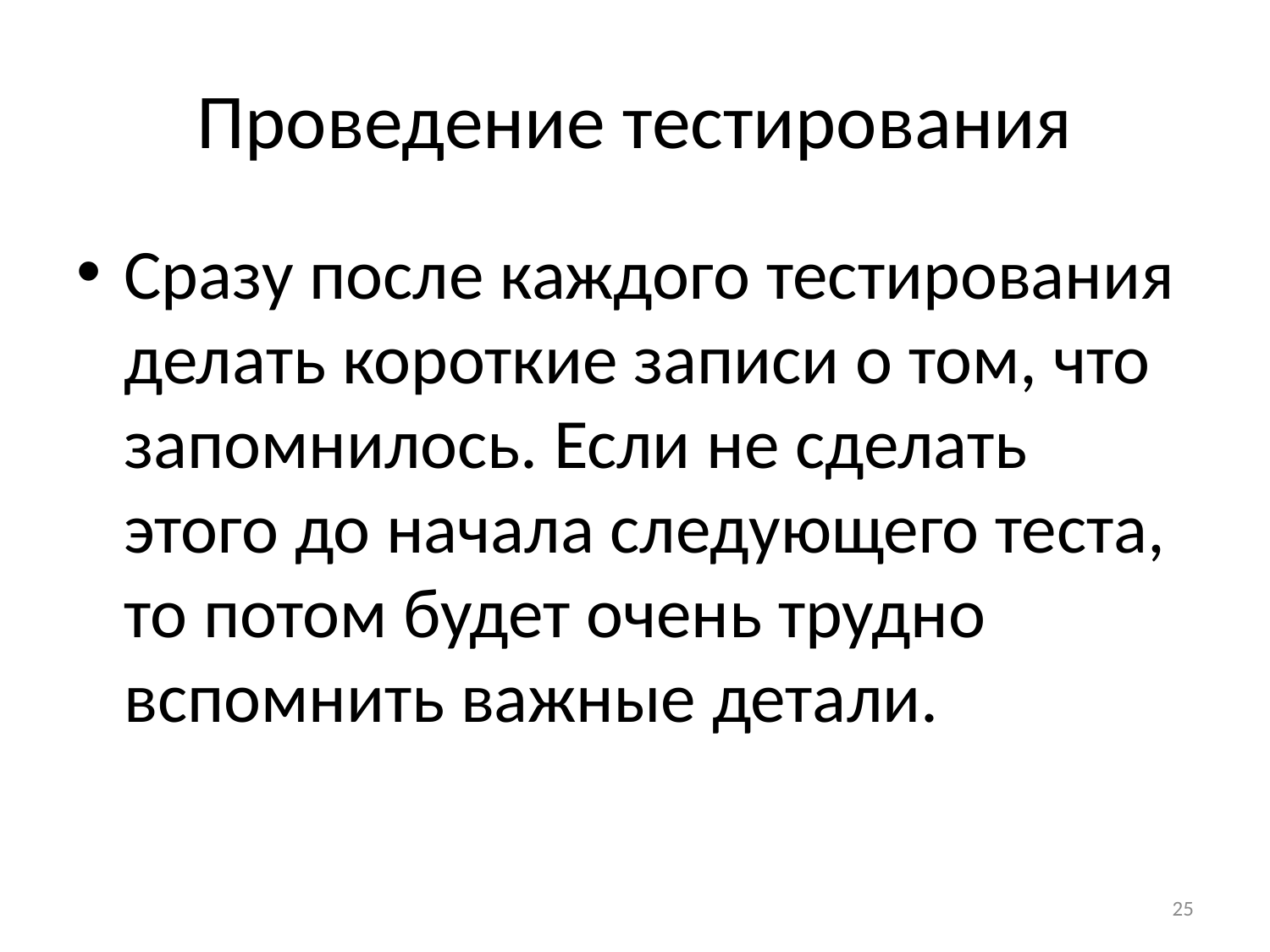

# Проведение тестирования
Сразу после каждого тестирования делать короткие записи о том, что запомнилось. Если не сделать этого до начала следующего теста, то потом будет очень трудно вспомнить важные детали.
25